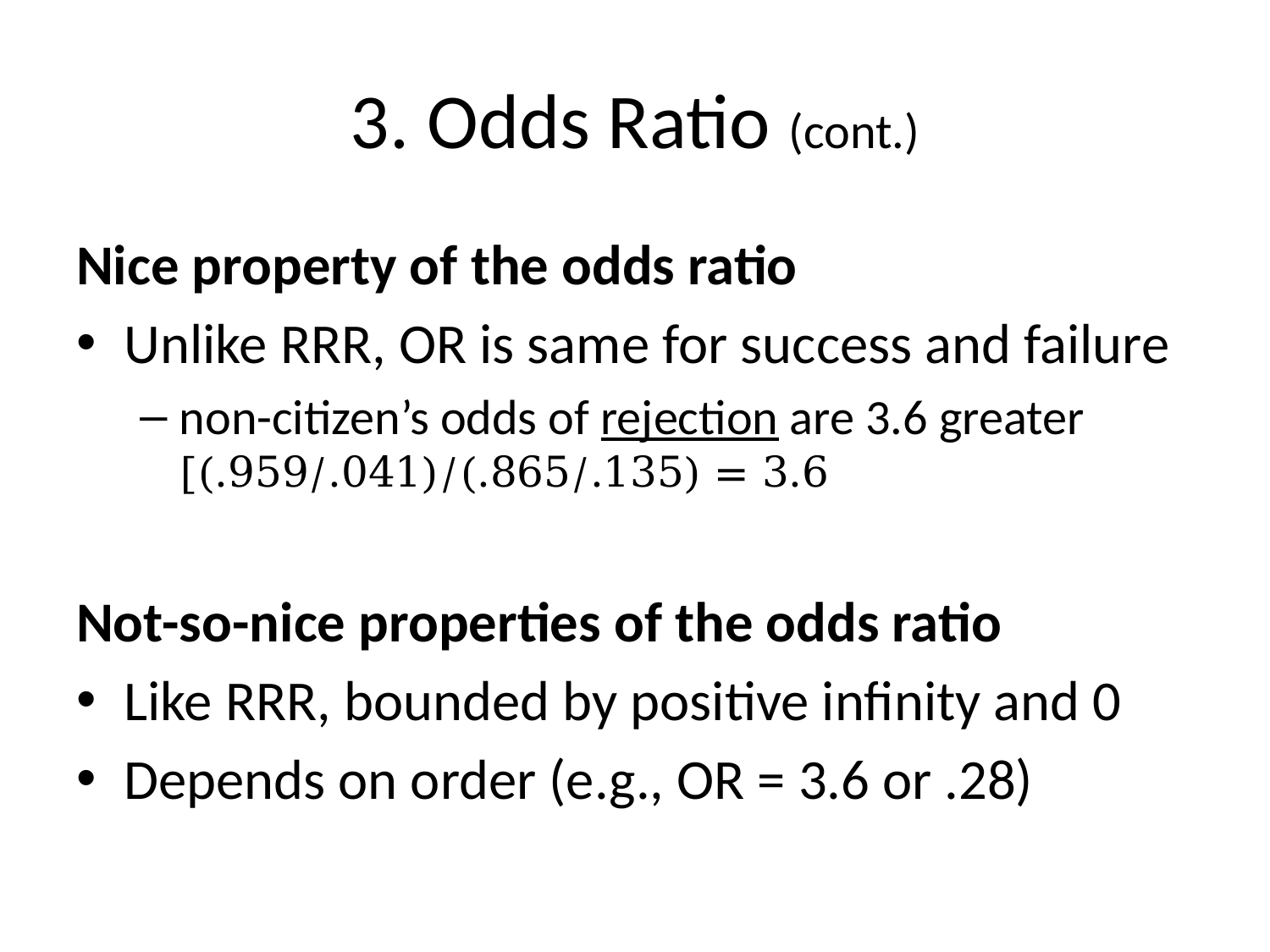

# 3. Odds Ratio (cont.)
Nice property of the odds ratio
Unlike RRR, OR is same for success and failure
non-citizen’s odds of rejection are 3.6 greater [(.959/.041)/(.865/.135) = 3.6

Not-so-nice properties of the odds ratio
Like RRR, bounded by positive infinity and 0
Depends on order (e.g., OR = 3.6 or .28)